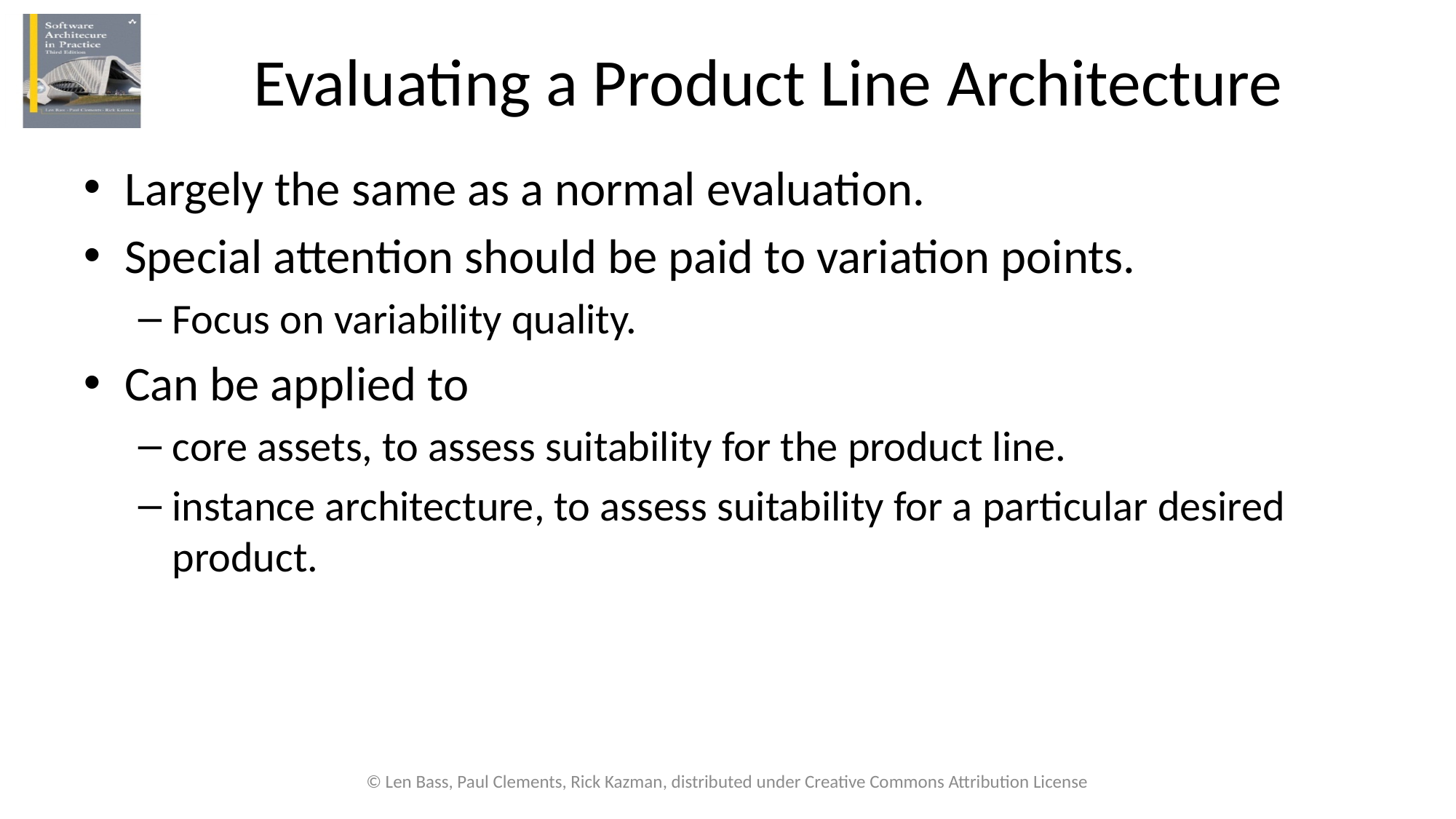

# Evaluating a Product Line Architecture
Largely the same as a normal evaluation.
Special attention should be paid to variation points.
Focus on variability quality.
Can be applied to
core assets, to assess suitability for the product line.
instance architecture, to assess suitability for a particular desired product.
© Len Bass, Paul Clements, Rick Kazman, distributed under Creative Commons Attribution License